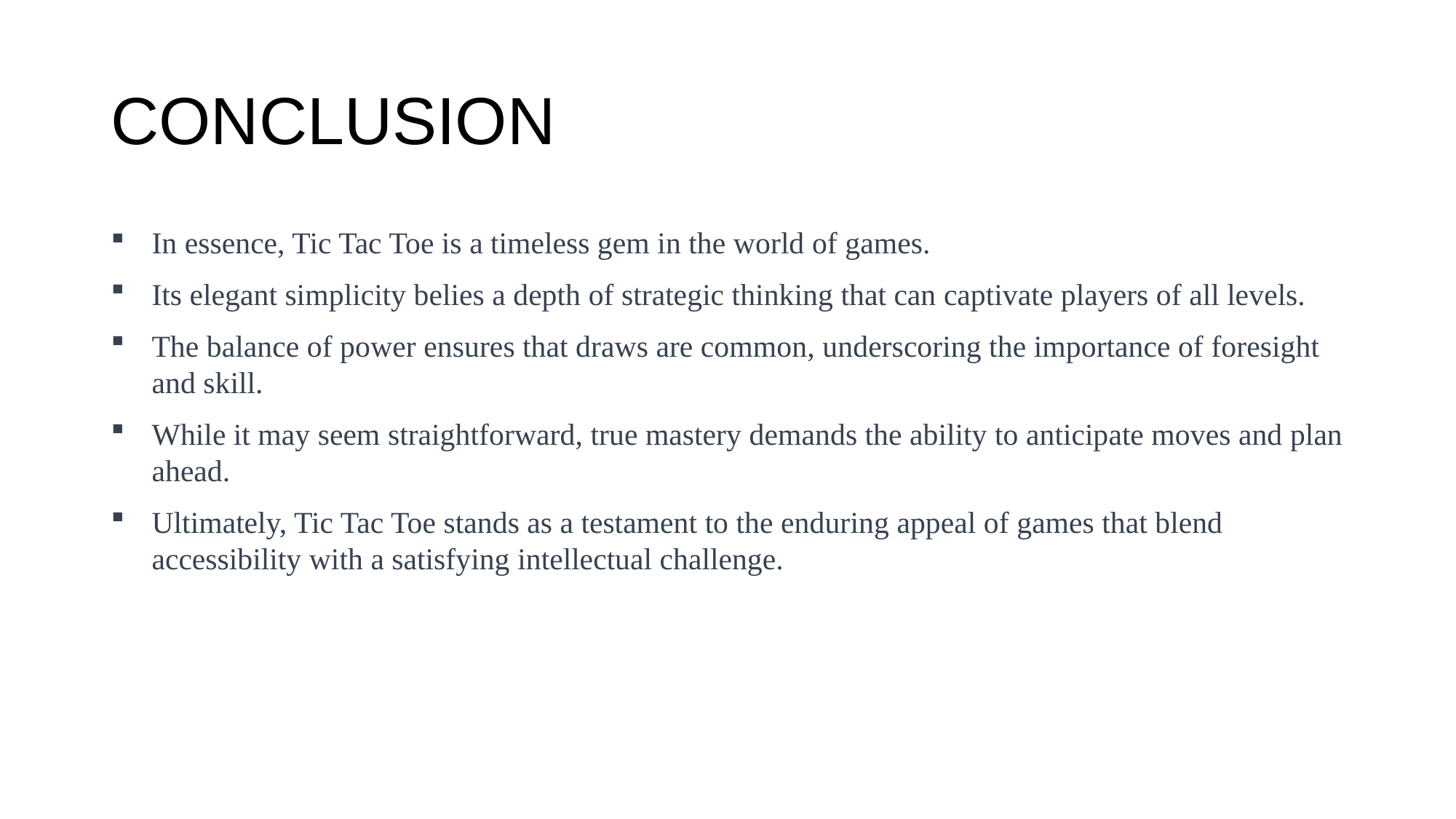

# CONCLUSION
In essence, Tic Tac Toe is a timeless gem in the world of games.
Its elegant simplicity belies a depth of strategic thinking that can captivate players of all levels.
The balance of power ensures that draws are common, underscoring the importance of foresight and skill.
While it may seem straightforward, true mastery demands the ability to anticipate moves and plan ahead.
Ultimately, Tic Tac Toe stands as a testament to the enduring appeal of games that blend accessibility with a satisfying intellectual challenge.